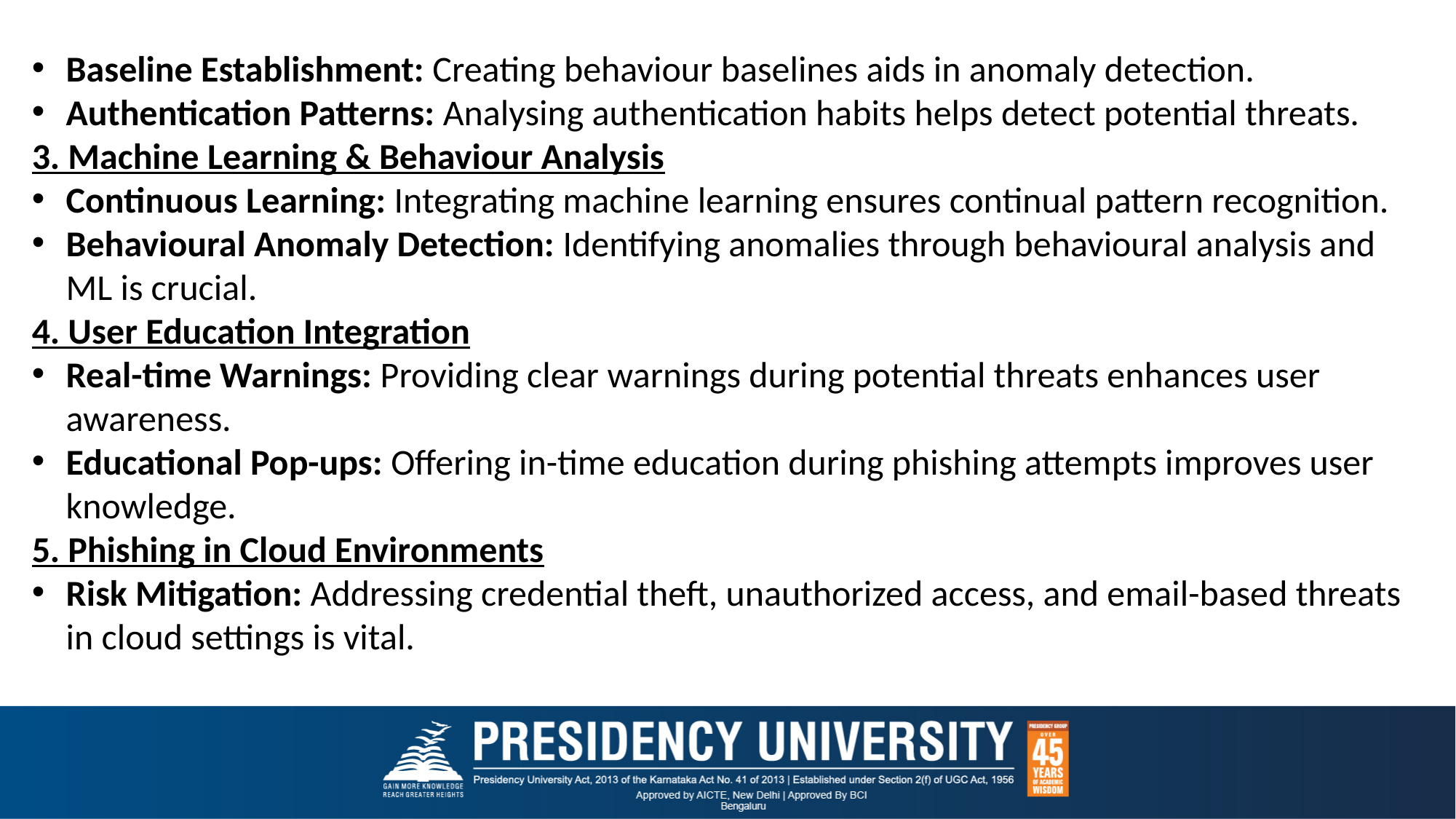

Baseline Establishment: Creating behaviour baselines aids in anomaly detection.
Authentication Patterns: Analysing authentication habits helps detect potential threats.
3. Machine Learning & Behaviour Analysis
Continuous Learning: Integrating machine learning ensures continual pattern recognition.
Behavioural Anomaly Detection: Identifying anomalies through behavioural analysis and ML is crucial.
4. User Education Integration
Real-time Warnings: Providing clear warnings during potential threats enhances user awareness.
Educational Pop-ups: Offering in-time education during phishing attempts improves user knowledge.
5. Phishing in Cloud Environments
Risk Mitigation: Addressing credential theft, unauthorized access, and email-based threats in cloud settings is vital.